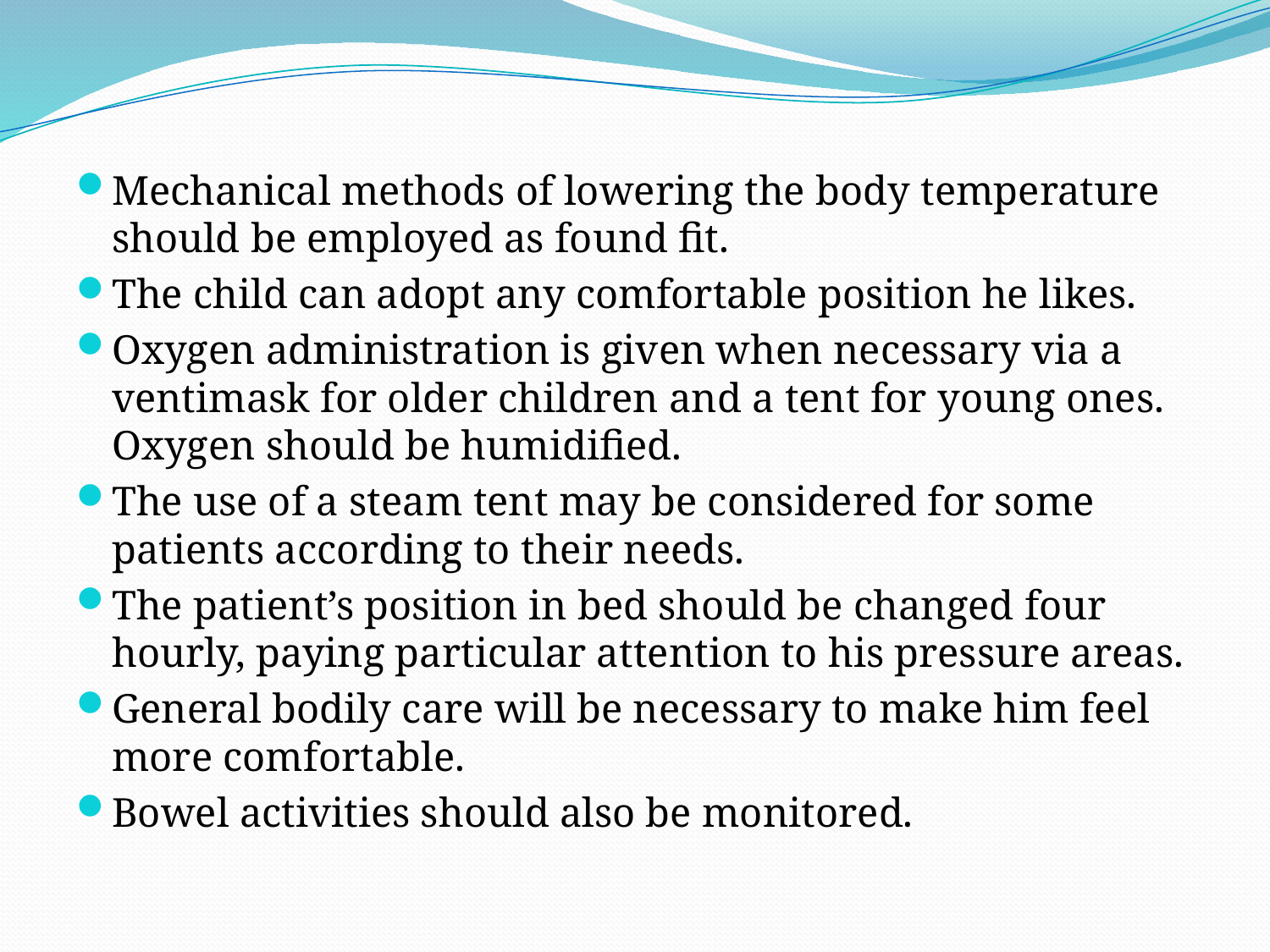

#
Mechanical methods of lowering the body temperature should be employed as found fit.
The child can adopt any comfortable position he likes.
Oxygen administration is given when necessary via a ventimask for older children and a tent for young ones.  Oxygen should be humidified.
The use of a steam tent may be considered for some patients according to their needs.
The patient’s position in bed should be changed four hourly, paying particular attention to his pressure areas.
General bodily care will be necessary to make him feel more comfortable.
Bowel activities should also be monitored.